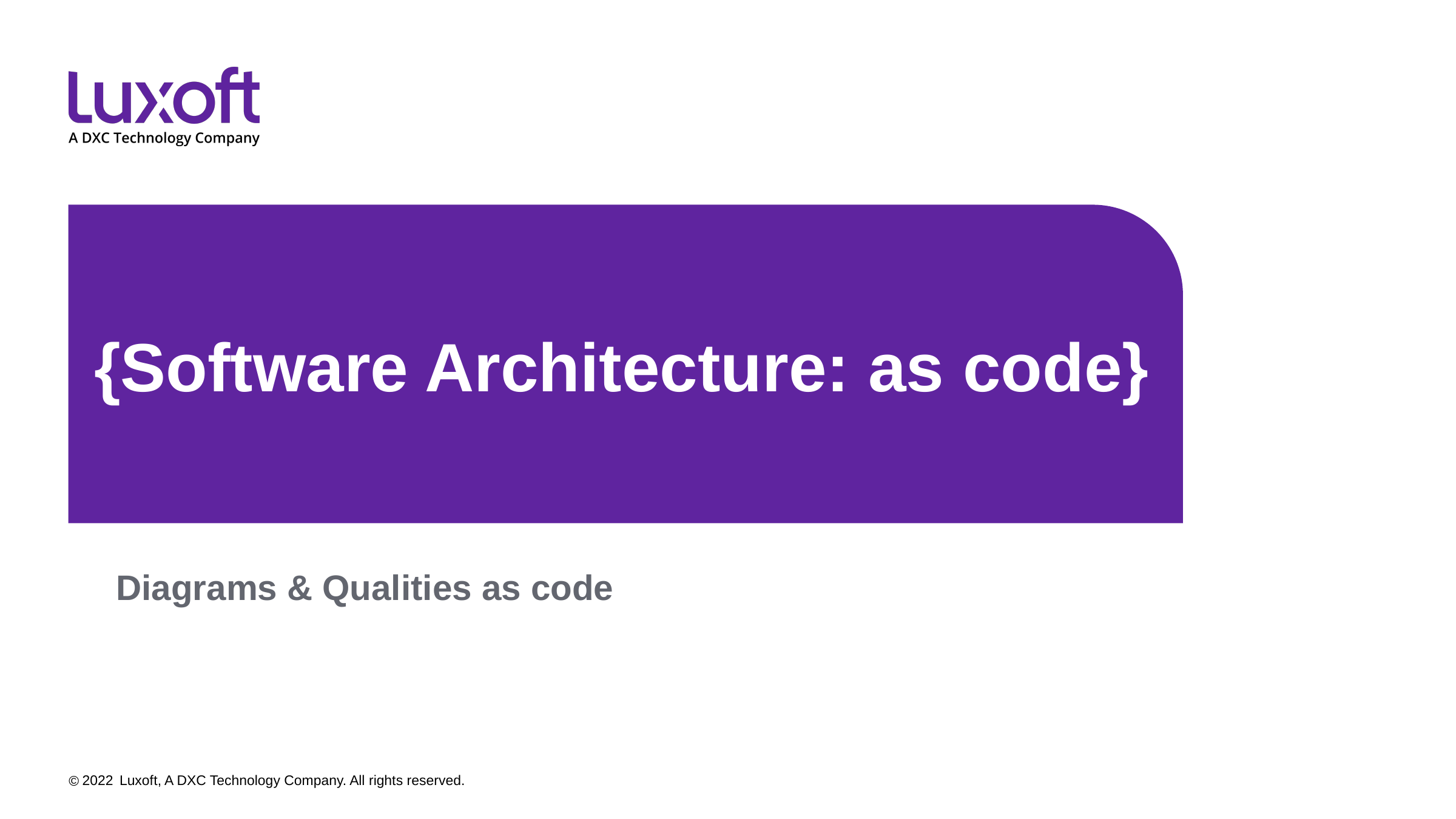

# {Software Architecture: as code}
Diagrams & Qualities as code